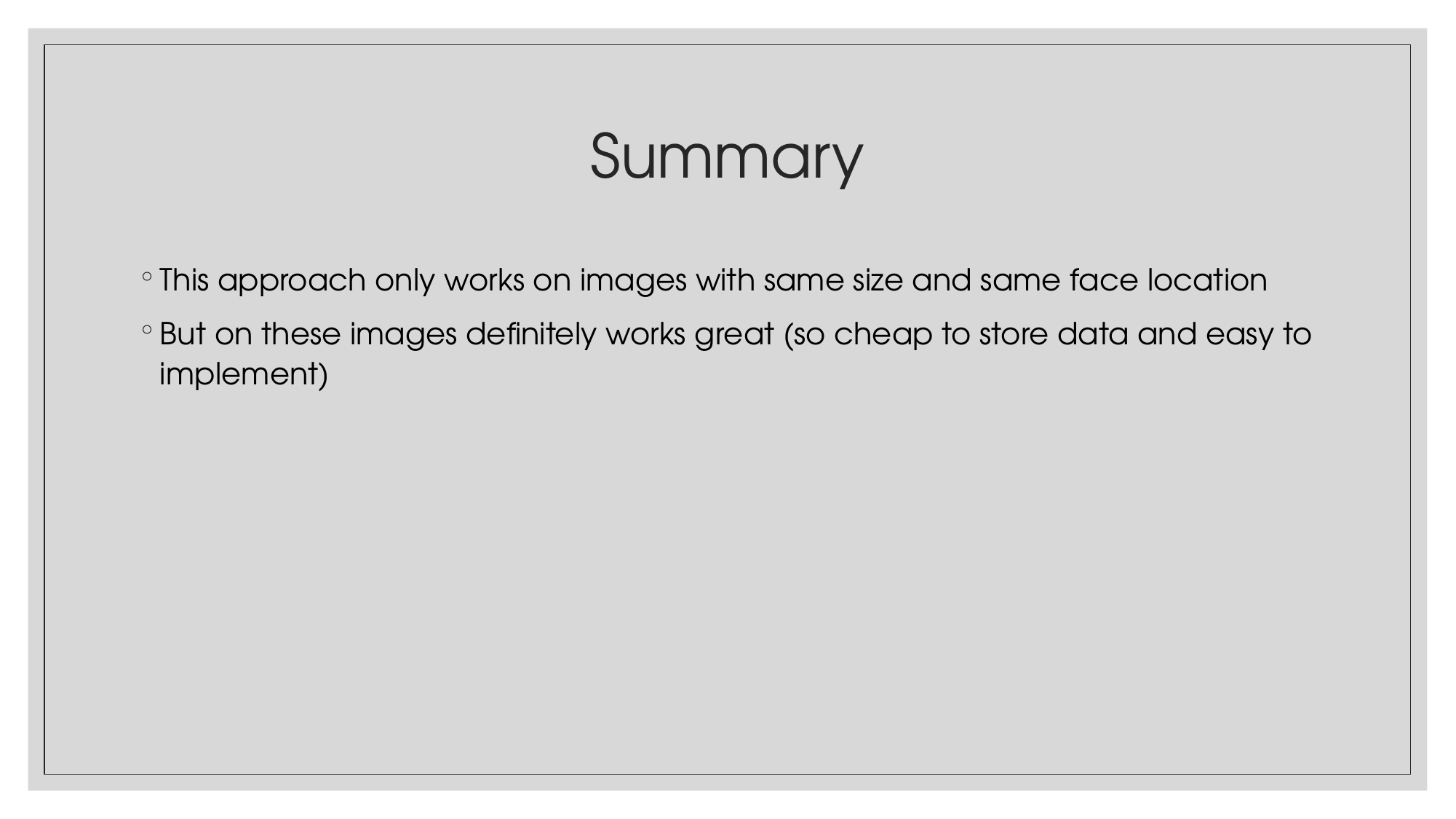

# Summary
This approach only works on images with same size and same face location
But on these images definitely works great (so cheap to store data and easy to implement)